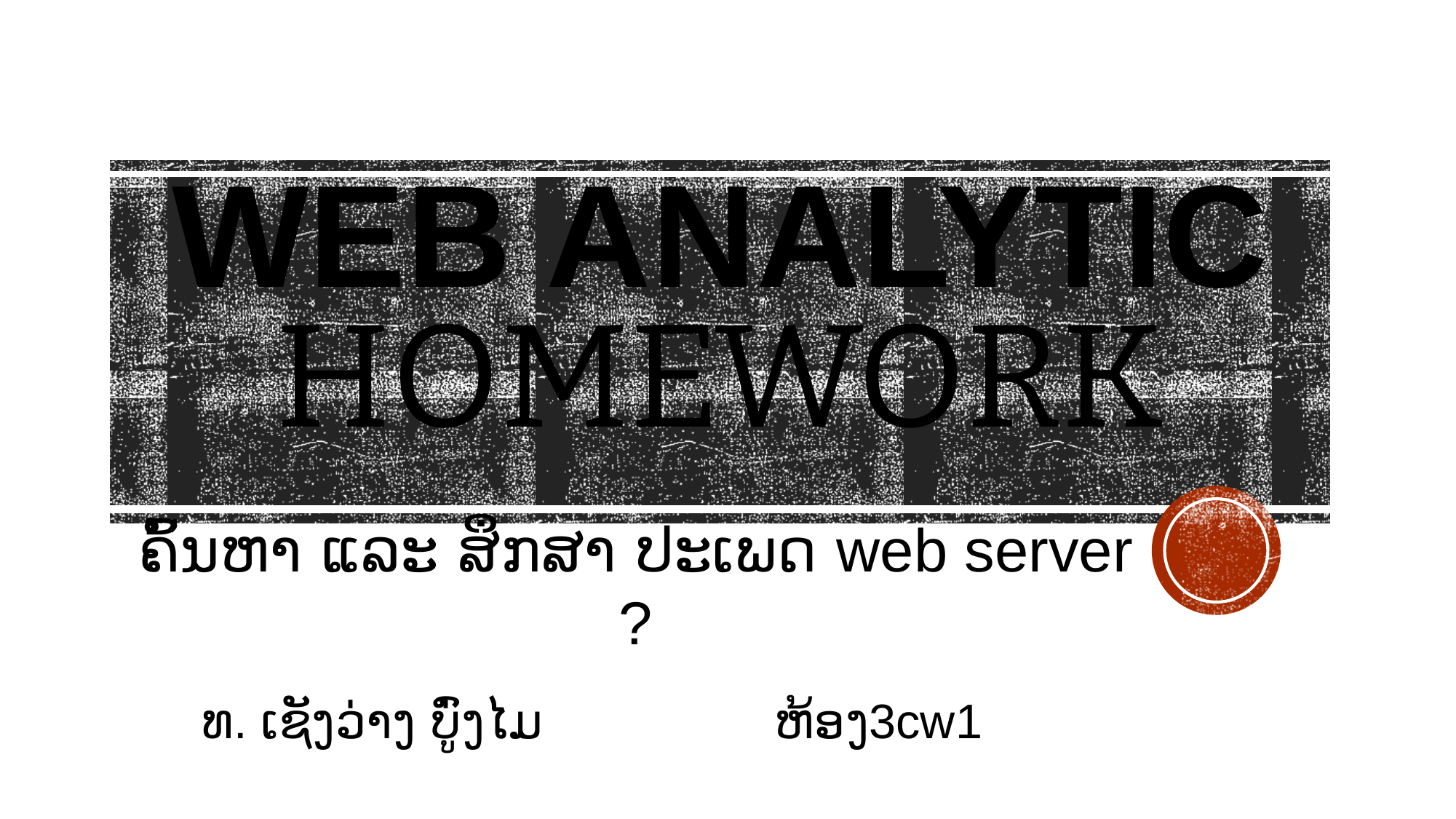

# Web analytic Homework
ຄົ້ນຫາ ແລະ ສຶກສາ ປະເພດ web server ?
ທ. ເຊັງວ່າງ ບູົ່ງໄມ               ຫ້ອງ3cw1